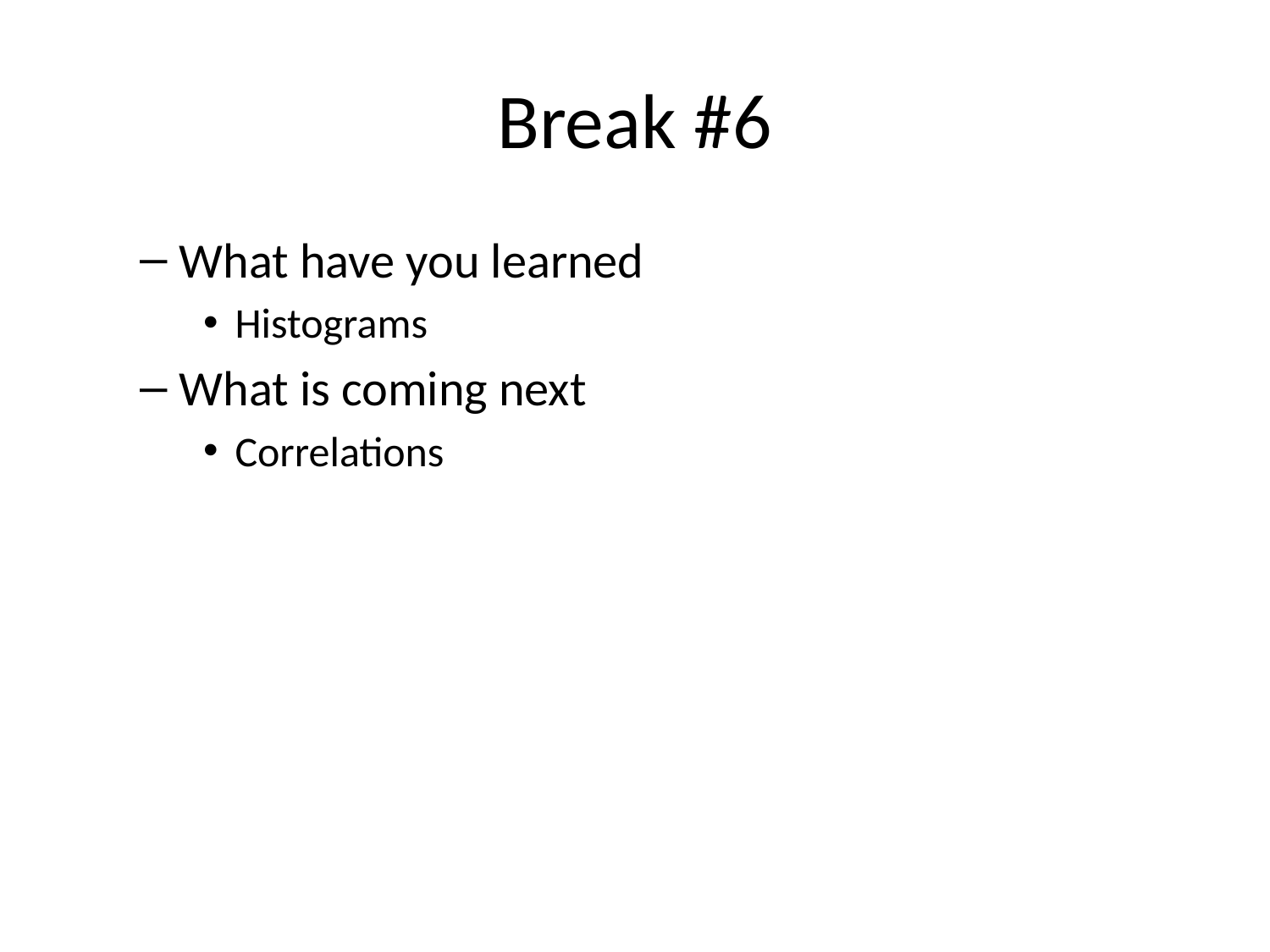

# Break #6
What have you learned
Histograms
What is coming next
Correlations